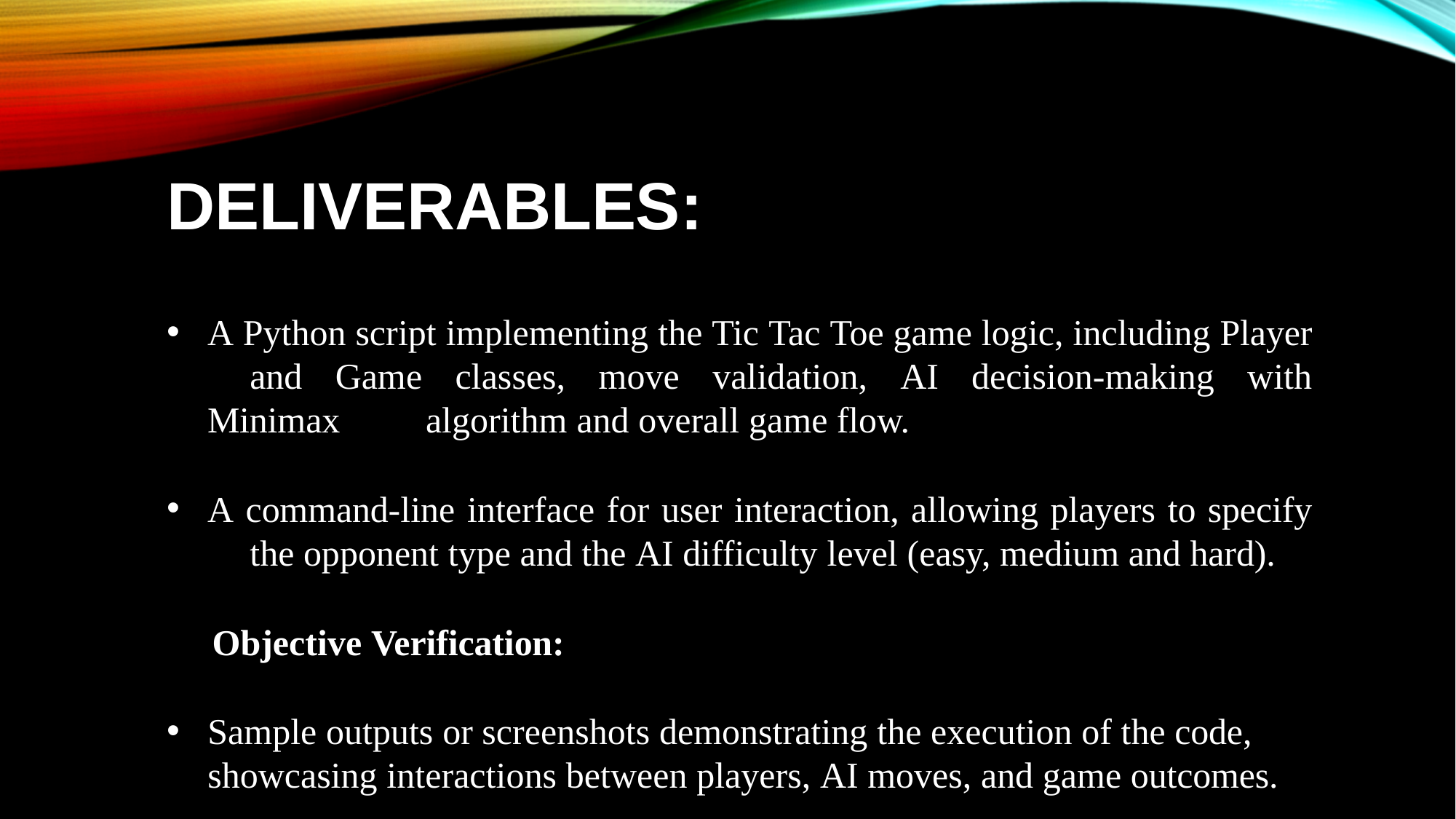

# DELIVERABLES:
A Python script implementing the Tic Tac Toe game logic, including Player 	and Game classes, move validation, AI decision-making with Minimax 	algorithm and overall game flow.

A command-line interface for user interaction, allowing players to specify 	the opponent type and the AI difficulty level (easy, medium and hard).

Objective Verification:

Sample outputs or screenshots demonstrating the execution of the code, showcasing interactions between players, AI moves, and game outcomes.